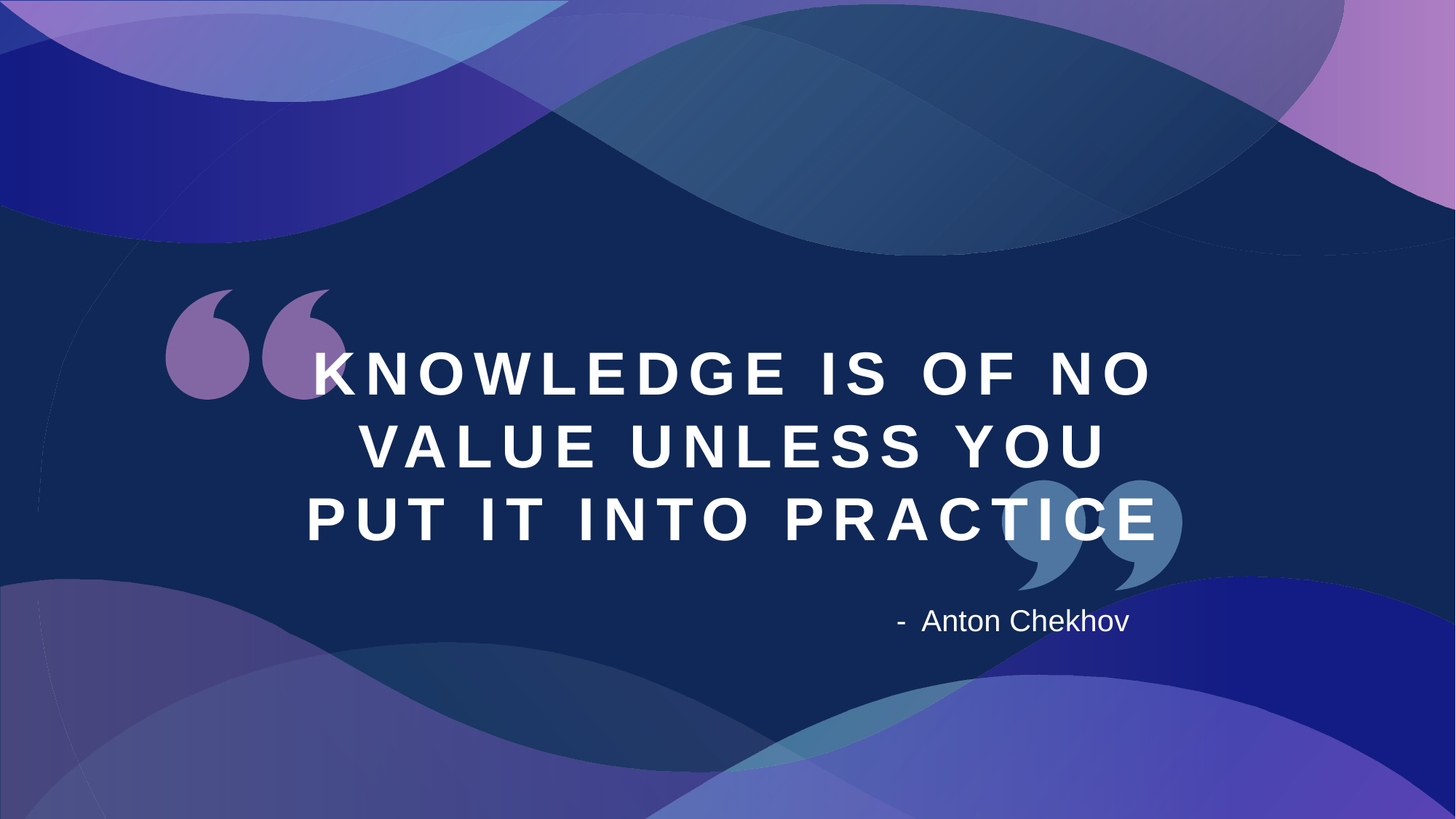

# Knowledge is of no value unless you put it into practice

-  Anton Chekhov